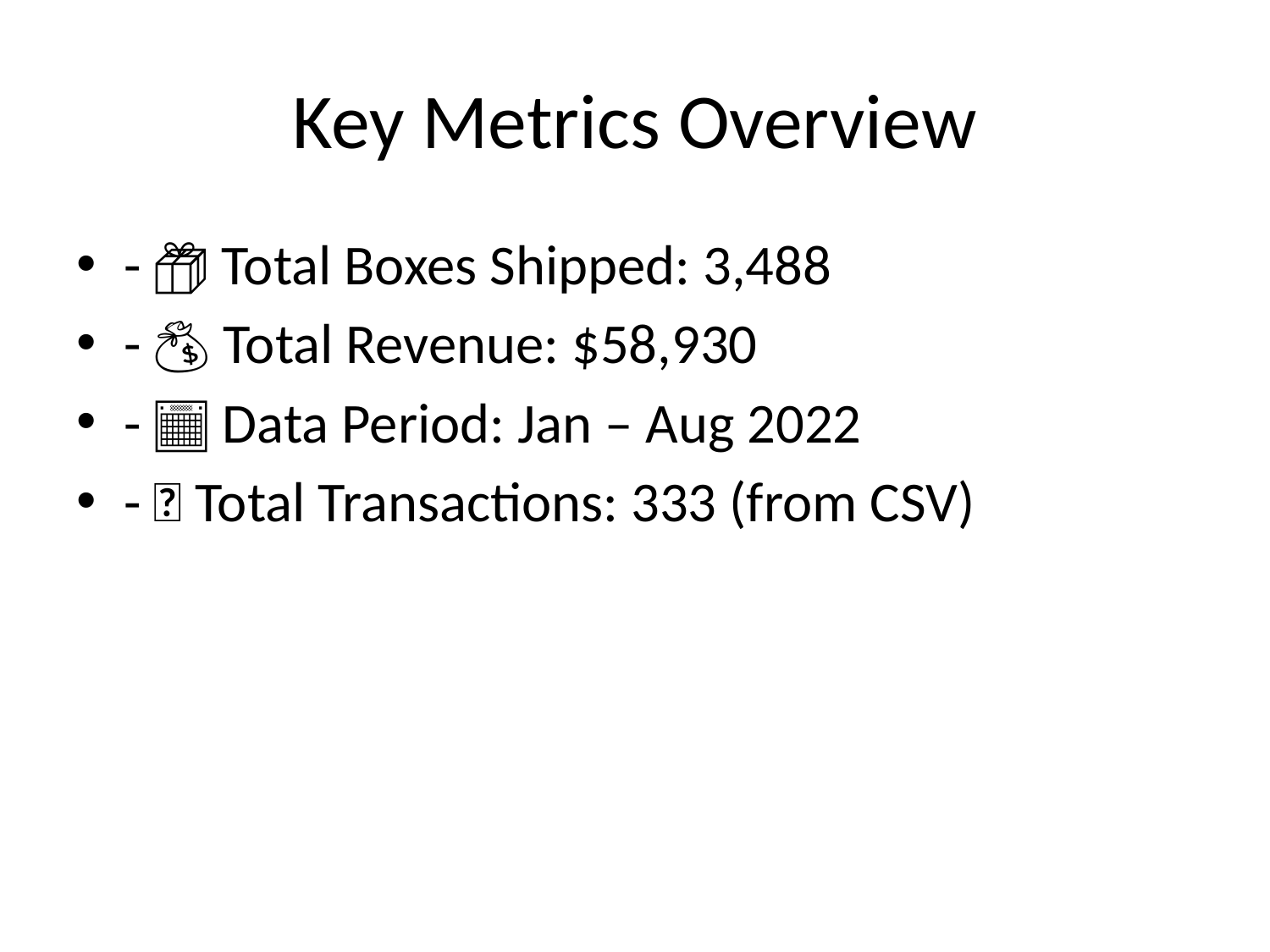

# Key Metrics Overview
- 📦 Total Boxes Shipped: 3,488
- 💰 Total Revenue: $58,930
- 📅 Data Period: Jan – Aug 2022
- 🧮 Total Transactions: 333 (from CSV)